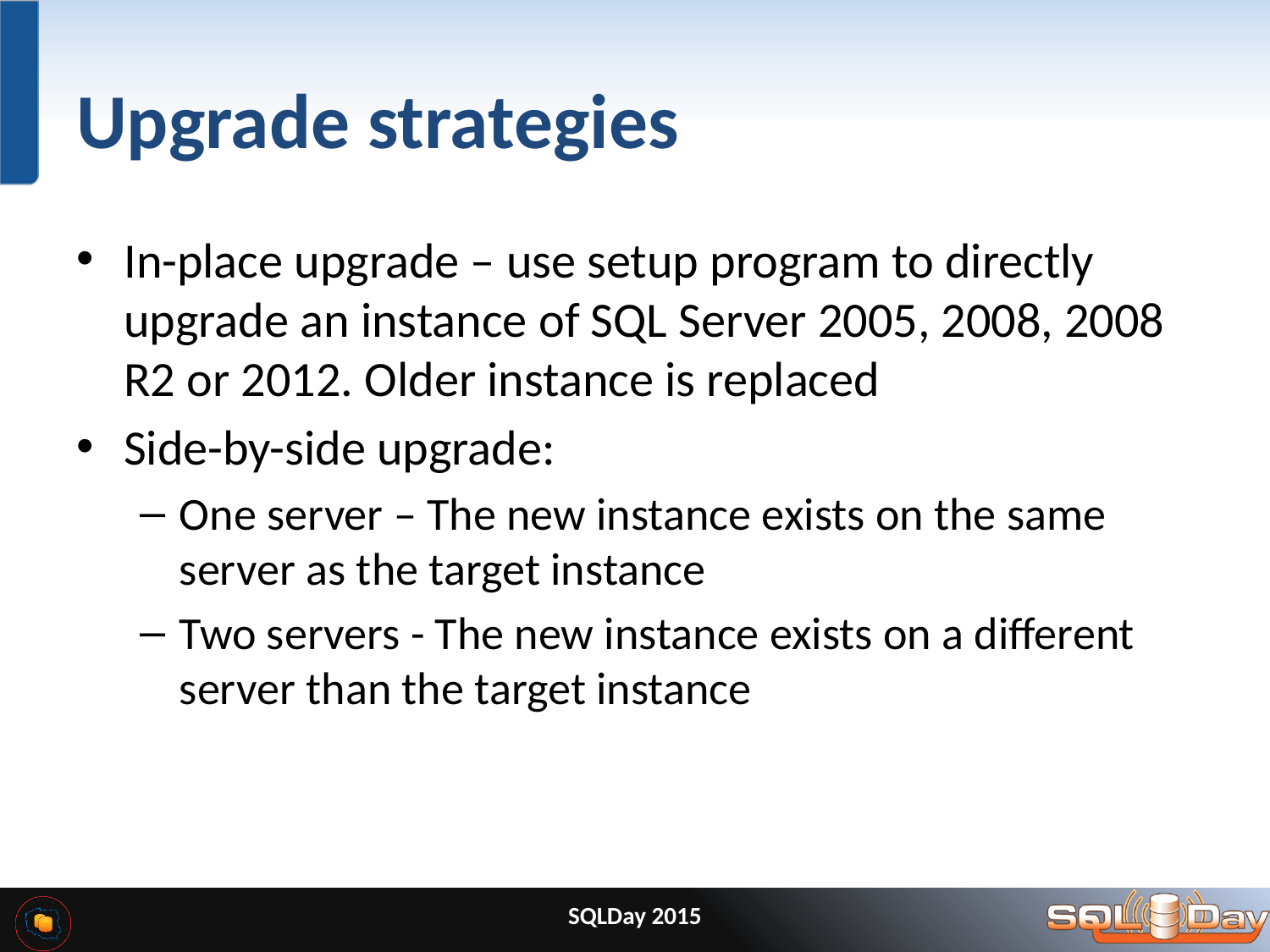

# Upgrade strategies
In-place upgrade – use setup program to directly upgrade an instance of SQL Server 2005, 2008, 2008 R2 or 2012. Older instance is replaced
Side-by-side upgrade:
One server – The new instance exists on the same server as the target instance
Two servers - The new instance exists on a different server than the target instance